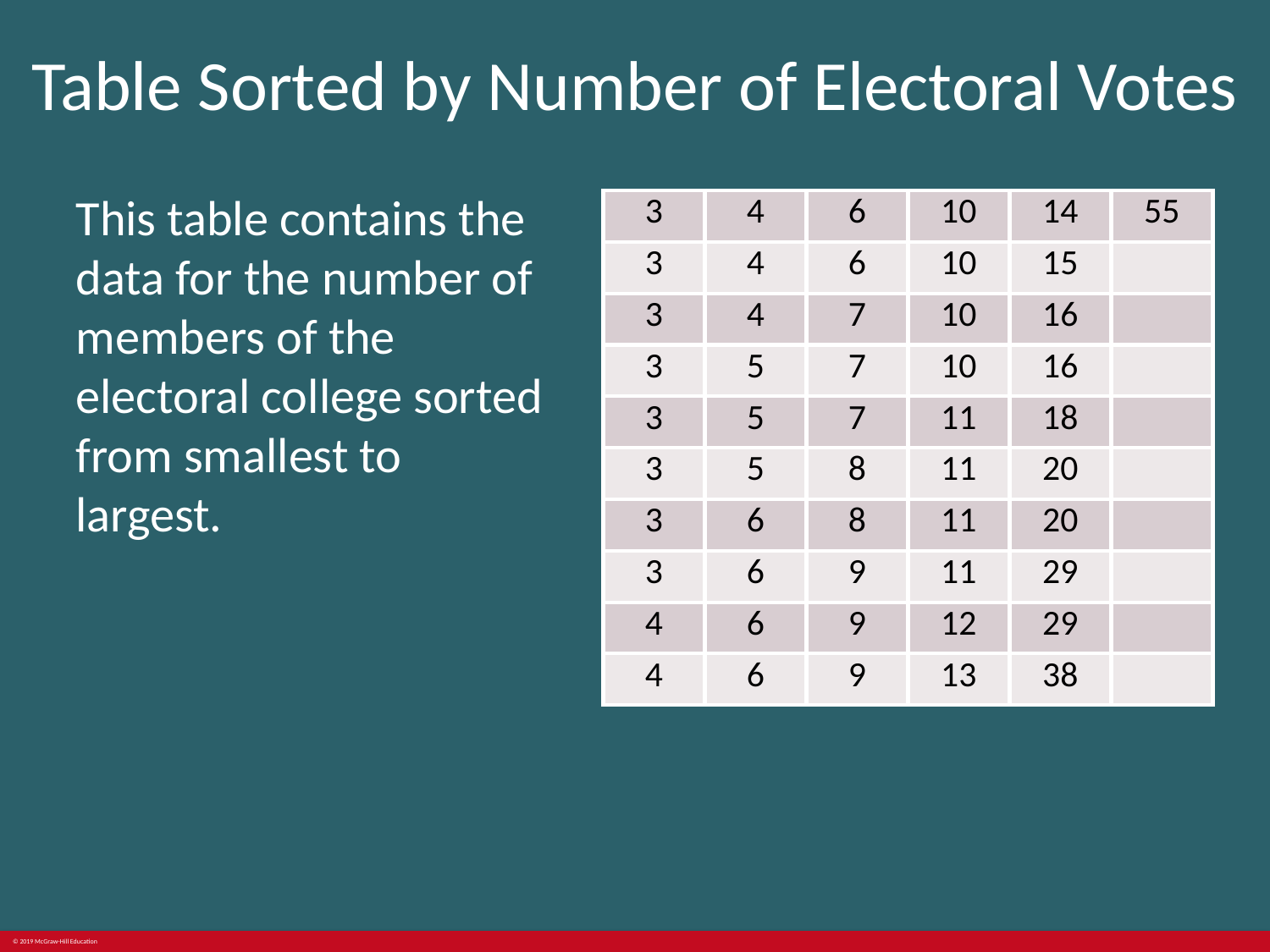

# Table Sorted by Number of Electoral Votes
This table contains the data for the number of members of the electoral college sorted from smallest to largest.
| 3 | 4 | 6 | 10 | 14 | 55 |
| --- | --- | --- | --- | --- | --- |
| 3 | 4 | 6 | 10 | 15 |  |
| 3 | 4 | 7 | 10 | 16 |  |
| 3 | 5 | 7 | 10 | 16 |  |
| 3 | 5 | 7 | 11 | 18 |  |
| 3 | 5 | 8 | 11 | 20 |  |
| 3 | 6 | 8 | 11 | 20 |  |
| 3 | 6 | 9 | 11 | 29 |  |
| 4 | 6 | 9 | 12 | 29 |  |
| 4 | 6 | 9 | 13 | 38 |  |